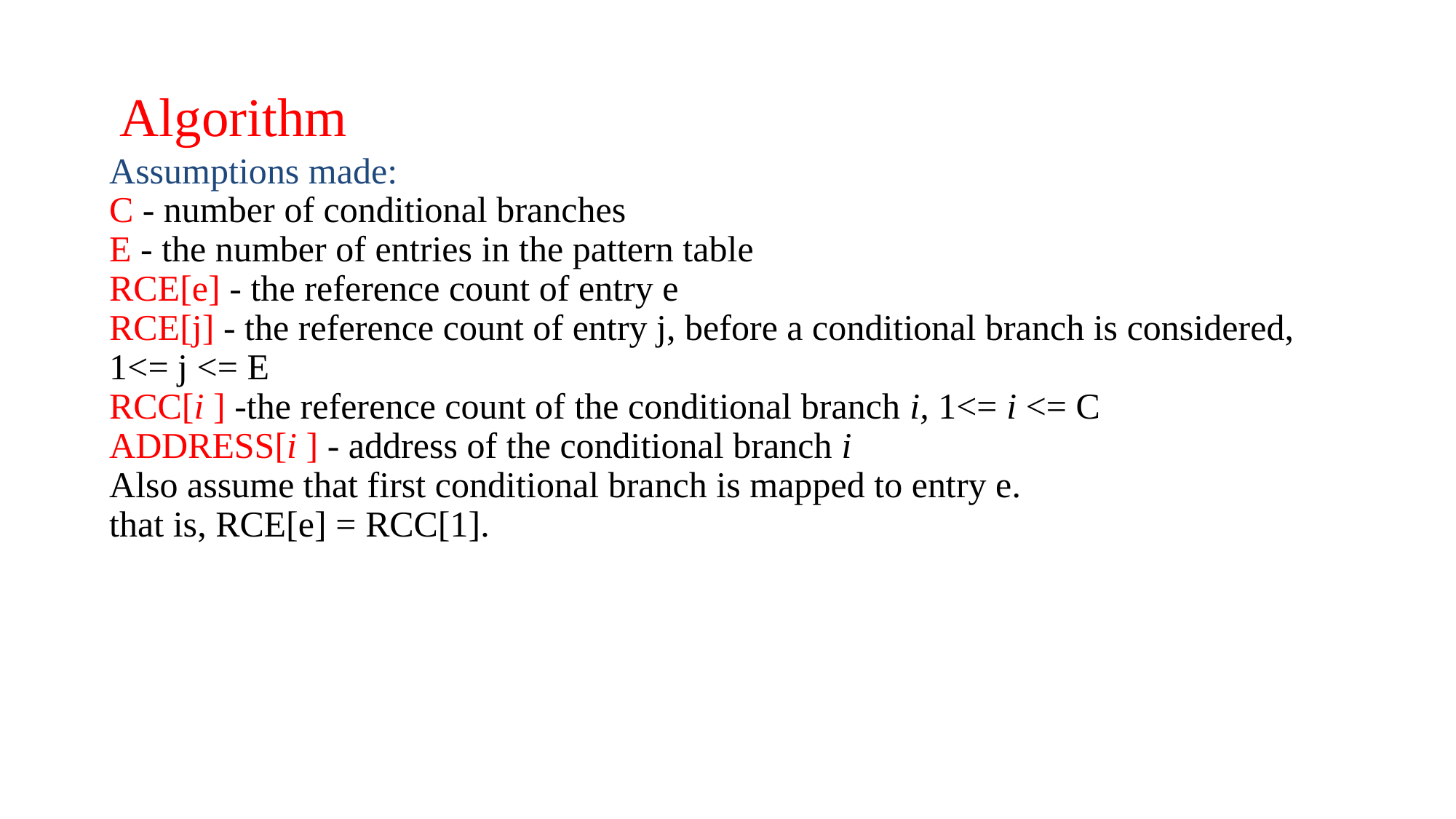

Algorithm

Assumptions made:
C - number of conditional branches
E - the number of entries in the pattern table
RCE[e] - the reference count of entry e
RCE[j] - the reference count of entry j, before a conditional branch is considered, 1<= j <= E
RCC[i ] -the reference count of the conditional branch i, 1<= i <= C
ADDRESS[i ] - address of the conditional branch i
Also assume that first conditional branch is mapped to entry e.
that is, RCE[e] = RCC[1].